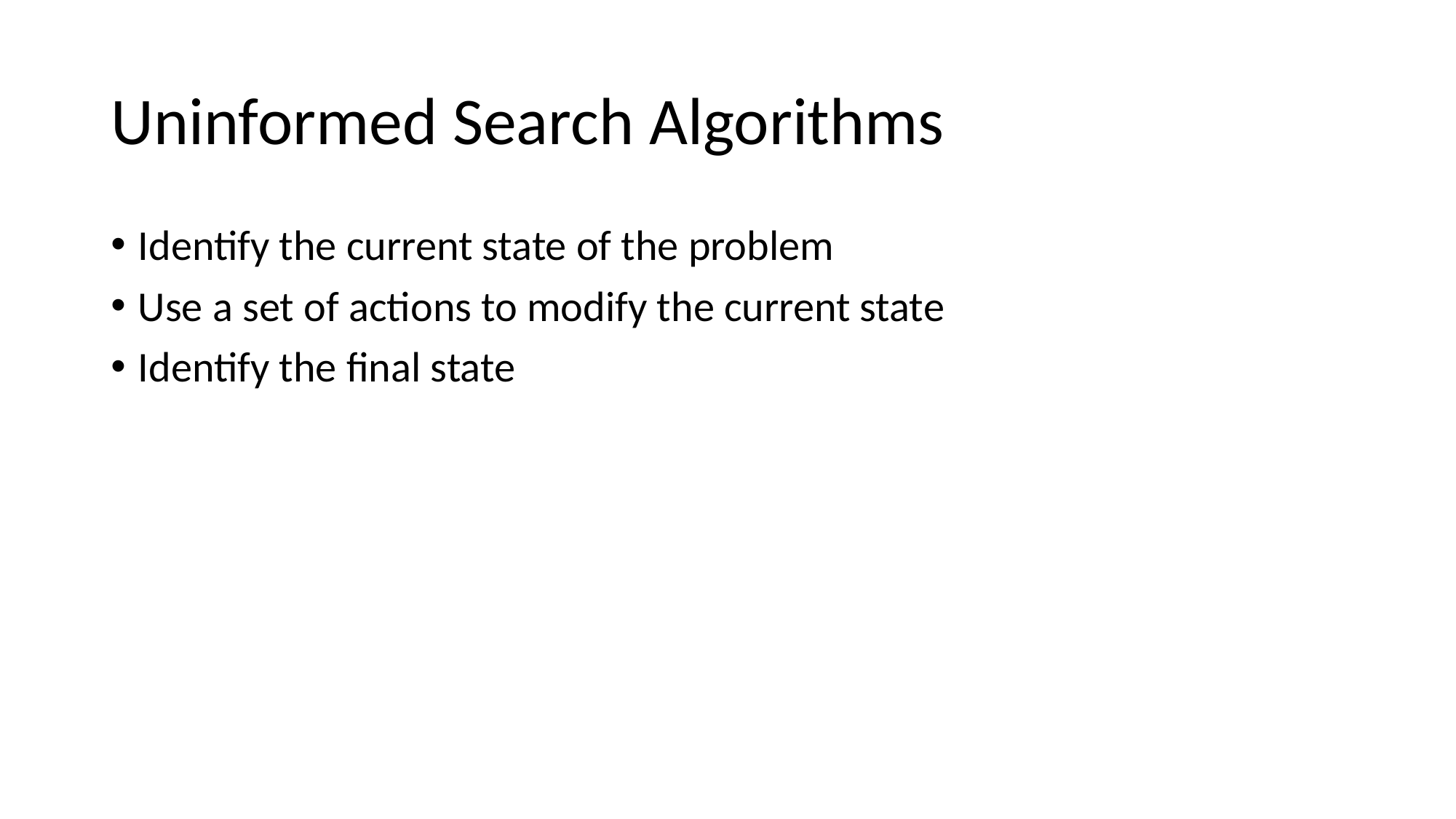

# Uninformed Search Algorithms
Identify the current state of the problem
Use a set of actions to modify the current state
Identify the final state